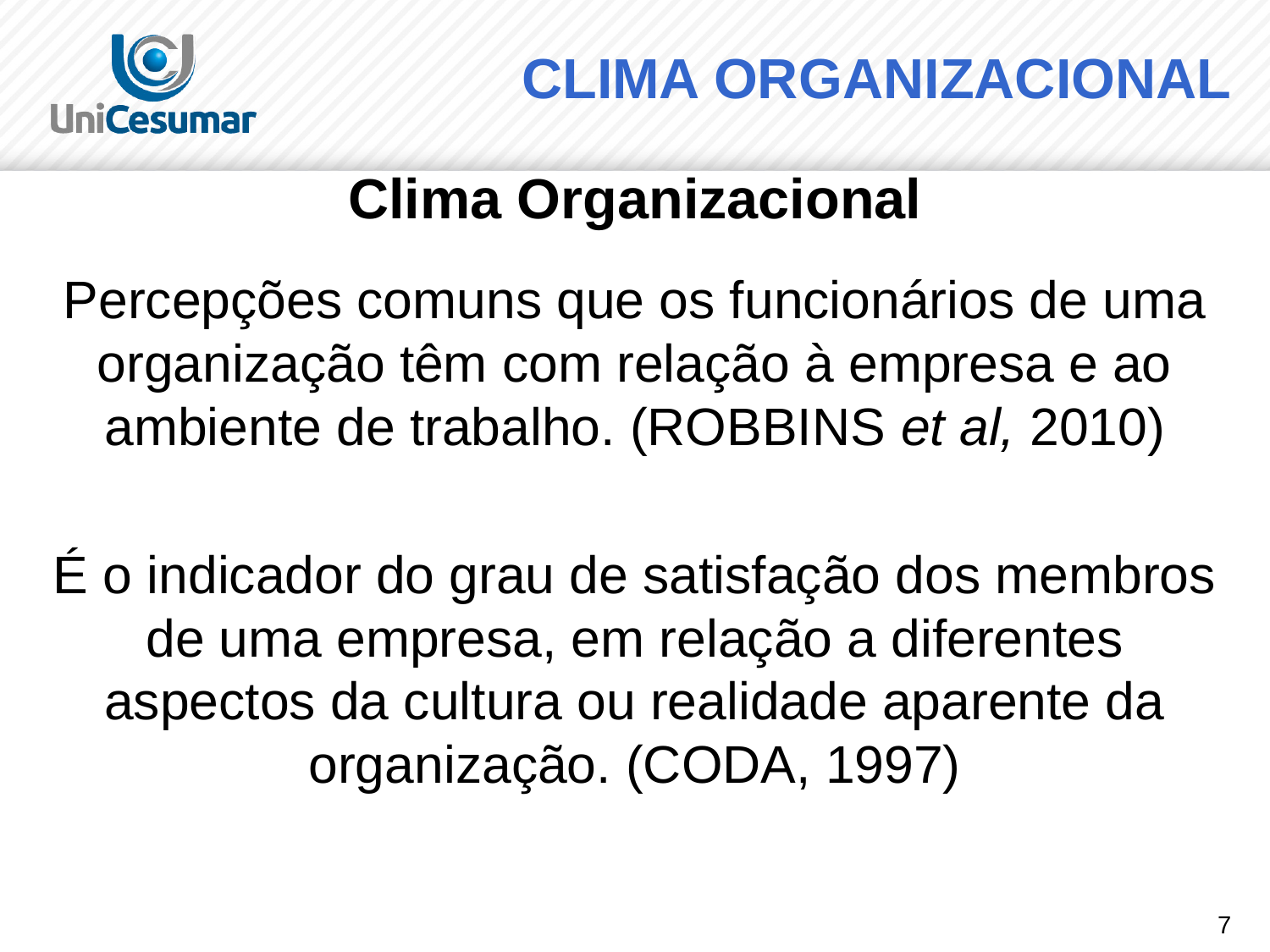

# CLIMA ORGANIZACIONAL
Clima Organizacional

Percepções comuns que os funcionários de uma organização têm com relação à empresa e ao ambiente de trabalho. (ROBBINS et al, 2010)

É o indicador do grau de satisfação dos membros de uma empresa, em relação a diferentes aspectos da cultura ou realidade aparente da organização. (CODA, 1997)